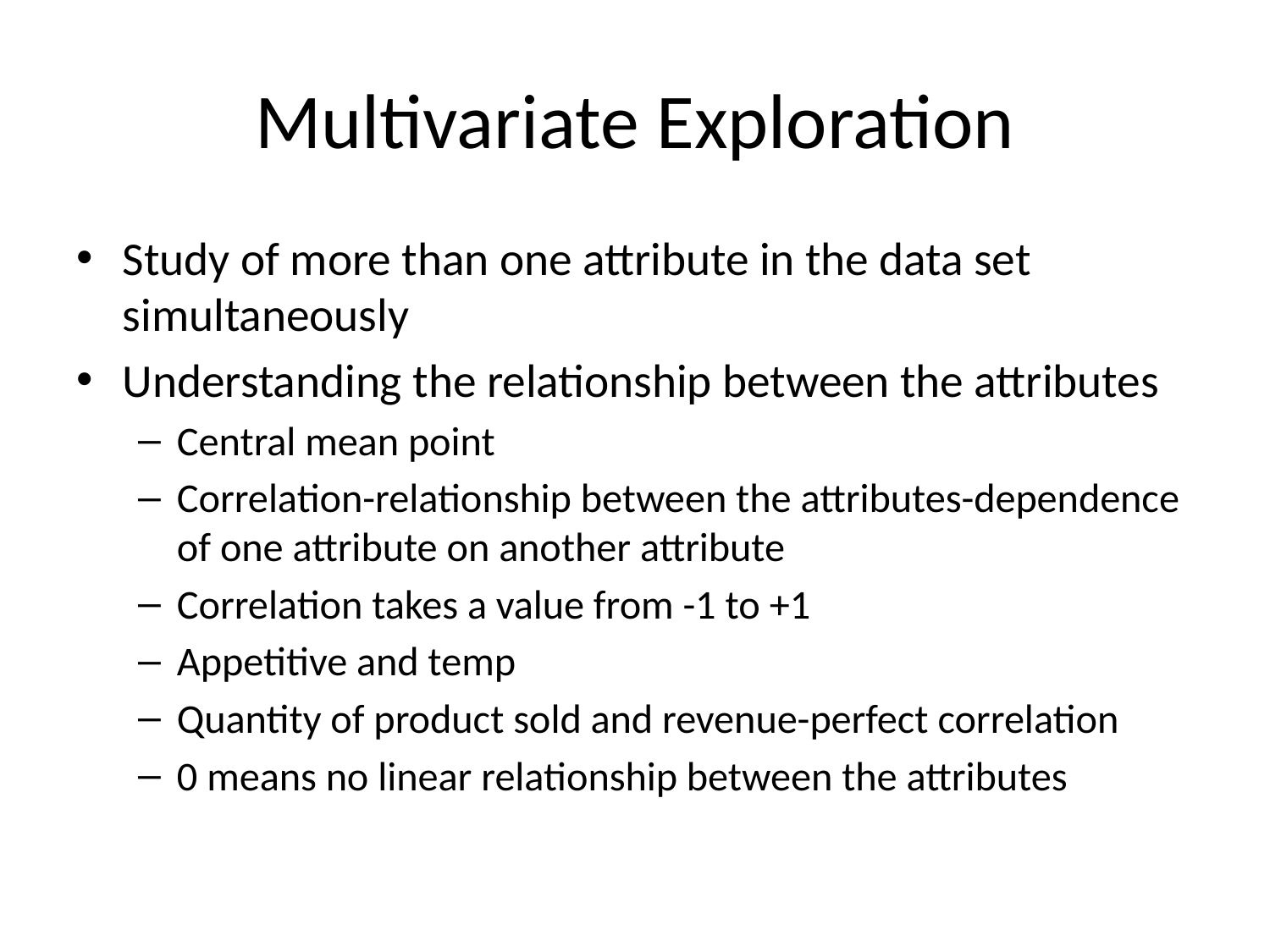

# Multivariate Exploration
Study of more than one attribute in the data set simultaneously
Understanding the relationship between the attributes
Central mean point
Correlation-relationship between the attributes-dependence of one attribute on another attribute
Correlation takes a value from -1 to +1
Appetitive and temp
Quantity of product sold and revenue-perfect correlation
0 means no linear relationship between the attributes